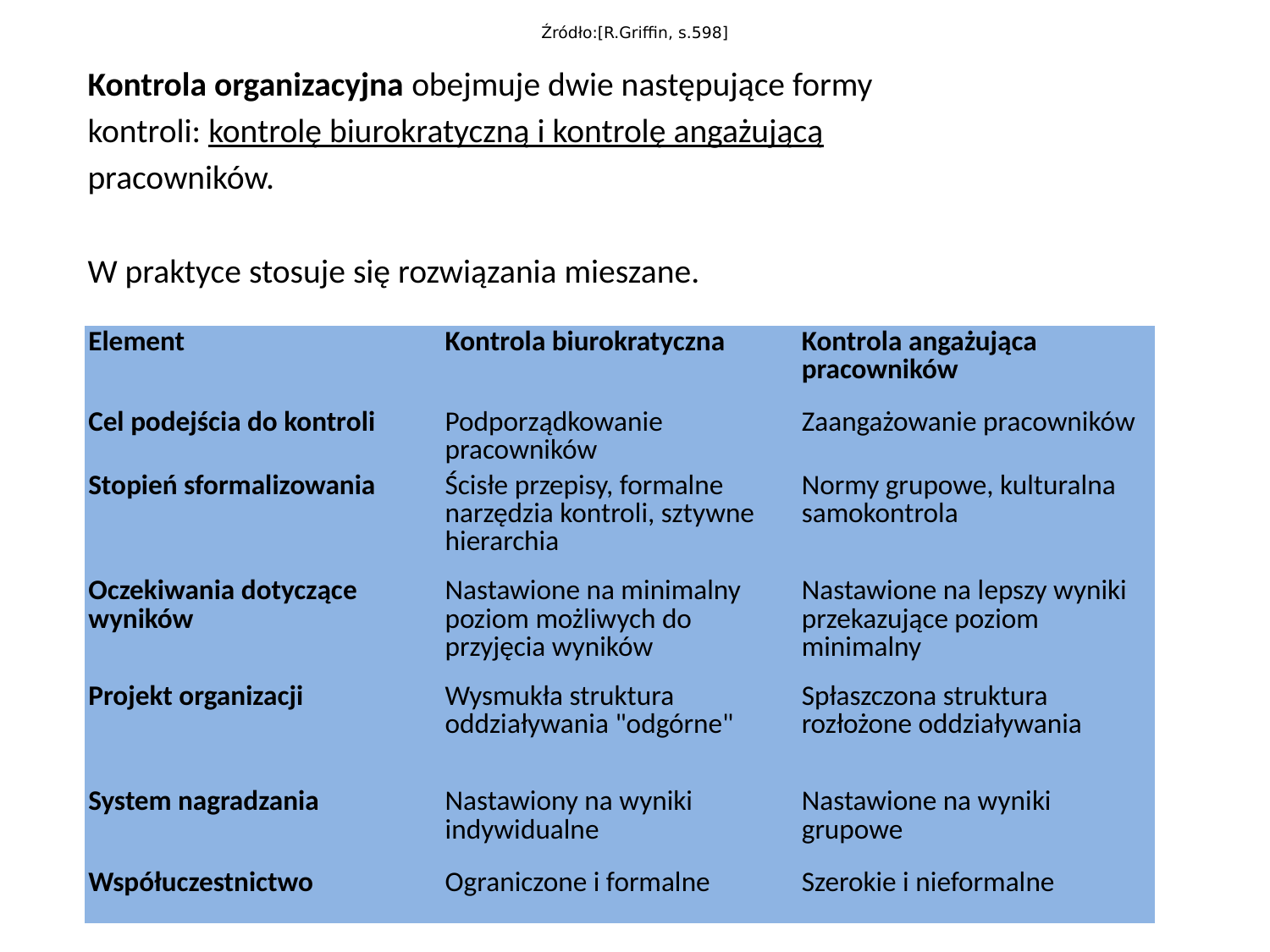

Źródło:[R.Griffin, s.598]
Kontrola organizacyjna obejmuje dwie następujące formy
kontroli: kontrolę biurokratyczną i kontrolę angażującą
pracowników.

W praktyce stosuje się rozwiązania mieszane.

| Element | Kontrola biurokratyczna | Kontrola angażująca pracowników |
| --- | --- | --- |
| Cel podejścia do kontroli | Podporządkowanie pracowników | Zaangażowanie pracowników |
| Stopień sformalizowania | Ścisłe przepisy, formalne narzędzia kontroli, sztywne hierarchia | Normy grupowe, kulturalna samokontrola |
| Oczekiwania dotyczące wyników | Nastawione na minimalny poziom możliwych do przyjęcia wyników | Nastawione na lepszy wyniki przekazujące poziom minimalny |
| Projekt organizacji | Wysmukła struktura oddziaływania "odgórne" | Spłaszczona struktura rozłożone oddziaływania |
| System nagradzania | Nastawiony na wyniki indywidualne | Nastawione na wyniki grupowe |
| Współuczestnictwo | Ograniczone i formalne | Szerokie i nieformalne |